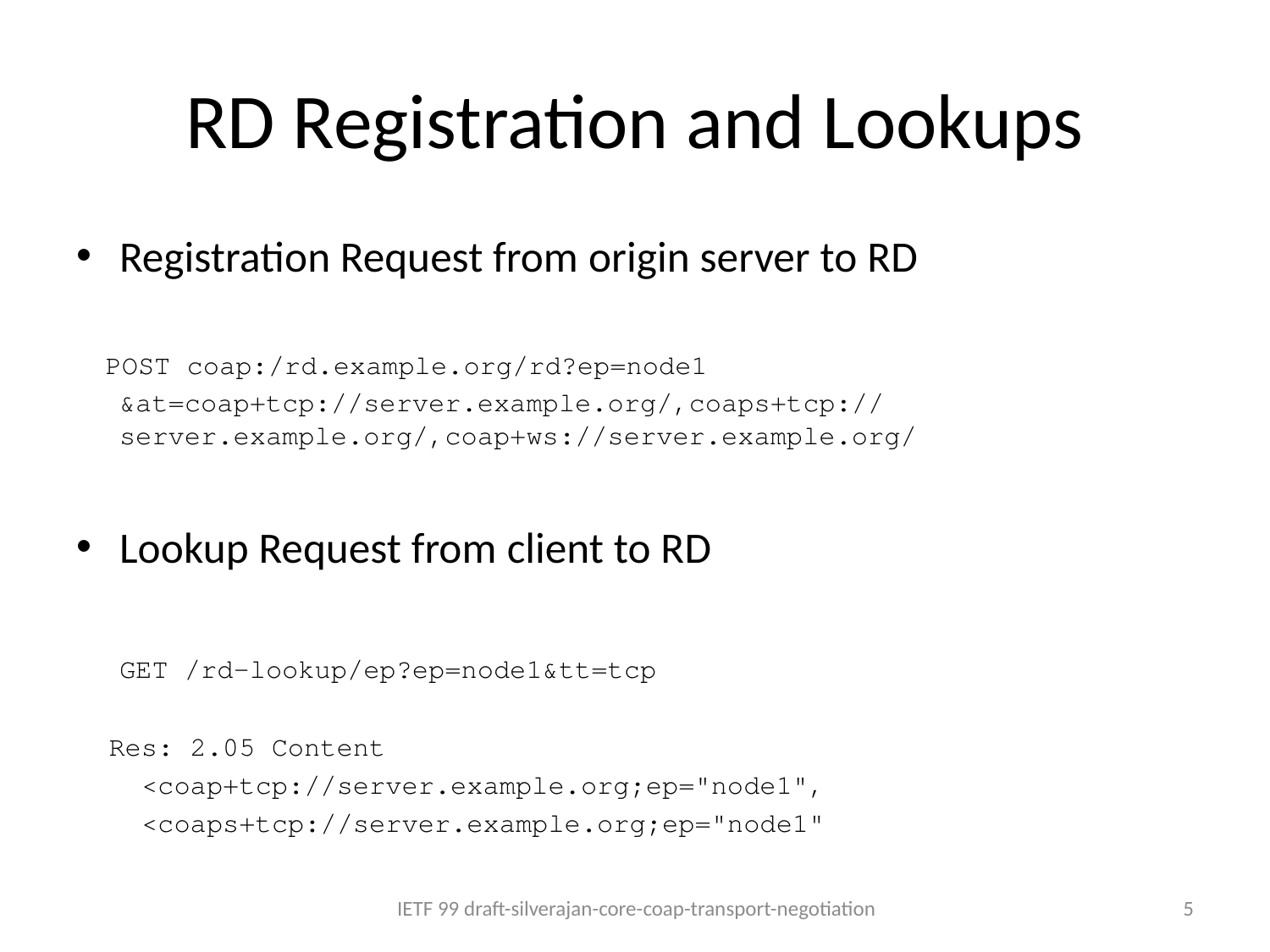

# RD Registration and Lookups
Registration Request from origin server to RD

  POST coap:/rd.example.org/rd?ep=node1
		&at=coap+tcp://server.example.org/,coaps+tcp://   	server.example.org/,coap+ws://server.example.org/

Lookup Request from client to RD

	GET /rd-lookup/ep?ep=node1&tt=tcp

  Res: 2.05 Content
    <coap+tcp://server.example.org;ep="node1",
    <coaps+tcp://server.example.org;ep="node1"

IETF 99 draft-silverajan-core-coap-transport-negotiation
5